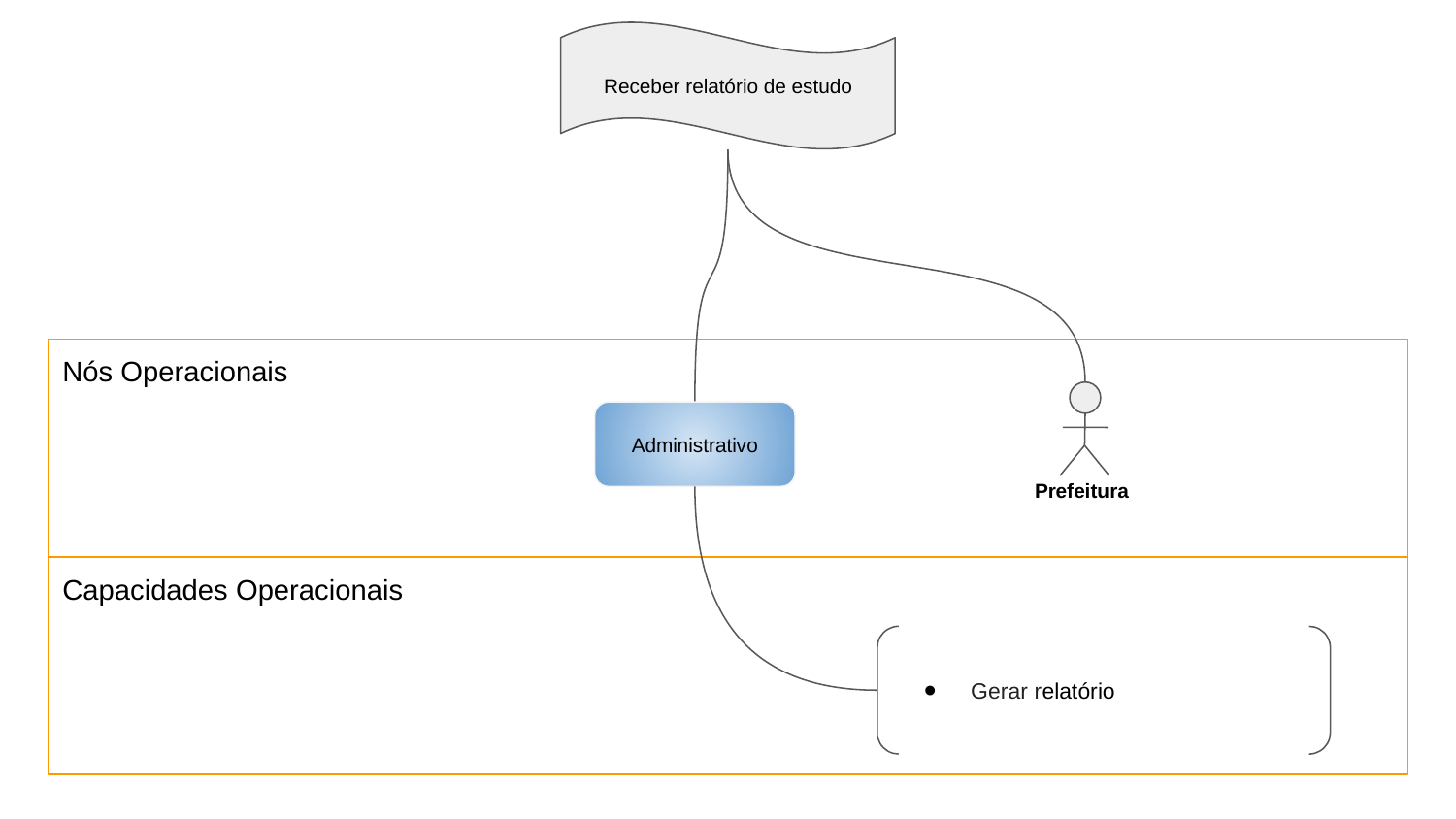

Receber relatório de estudo
Nós Operacionais

      Prefeitura
Administrativo
Capacidades Operacionais
Gerar relatório